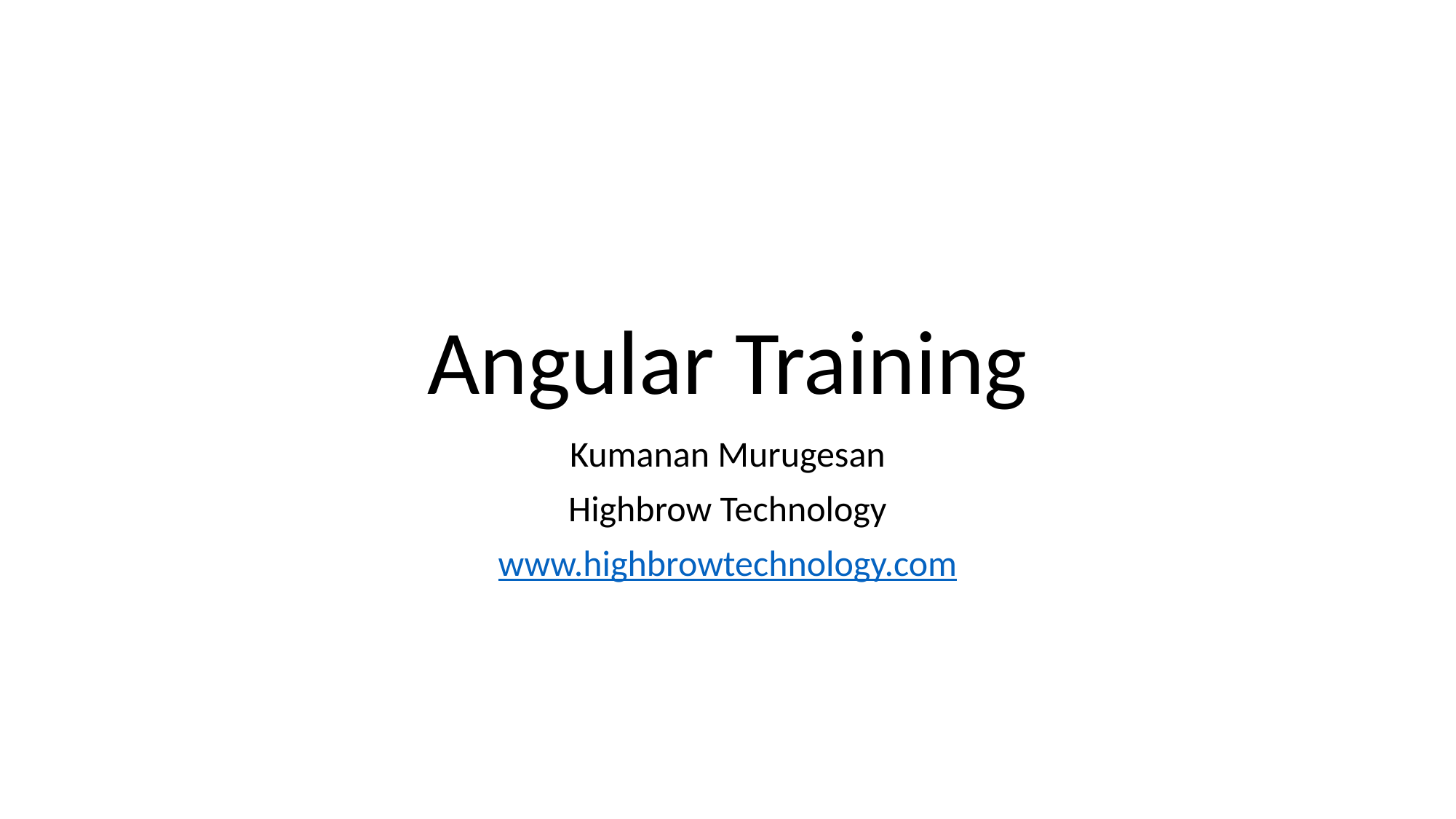

# Angular Training
Kumanan Murugesan
Highbrow Technology
www.highbrowtechnology.com